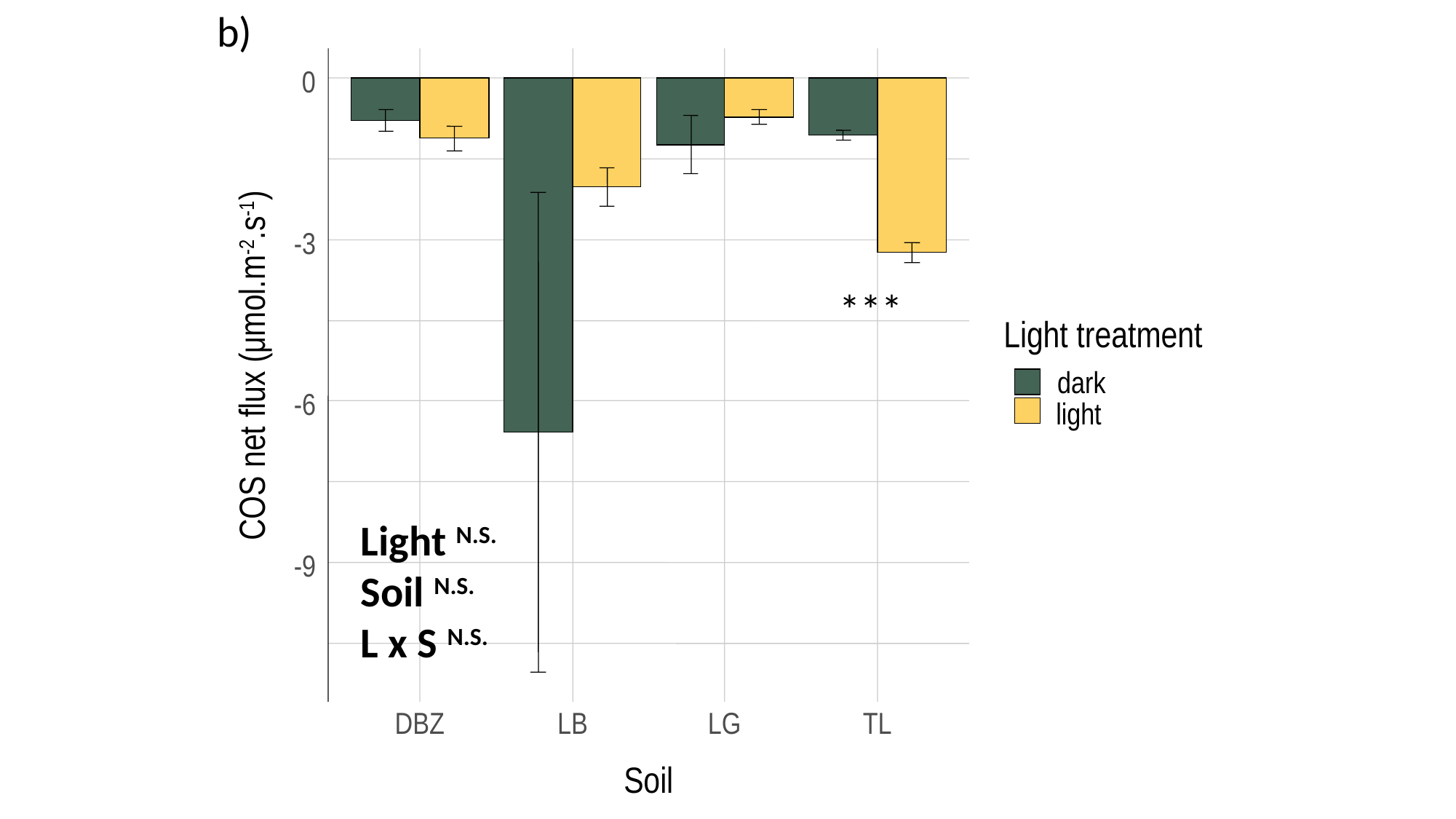

b)

0

-3

Light treatment

COS net flux (μmol.m-2.s-1)
dark

-6
light

-9

DBZ
LB
LG
TL
Soil

***
Light N.S.
Soil N.S.
L x S N.S.